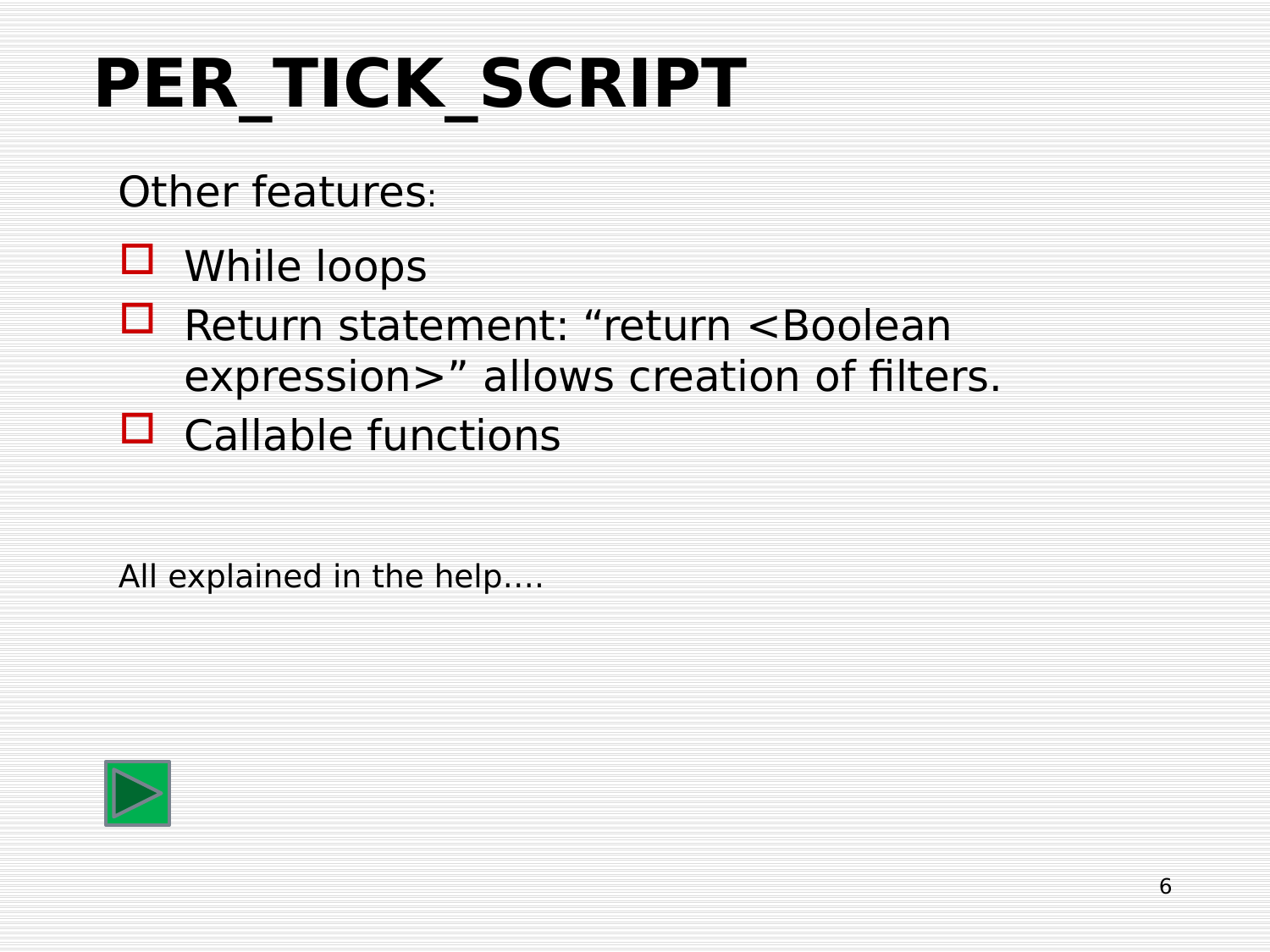

# PER_TICK_SCRIPT
Other features:
While loops
Return statement: “return <Boolean expression>” allows creation of filters.
Callable functions

All explained in the help….

6